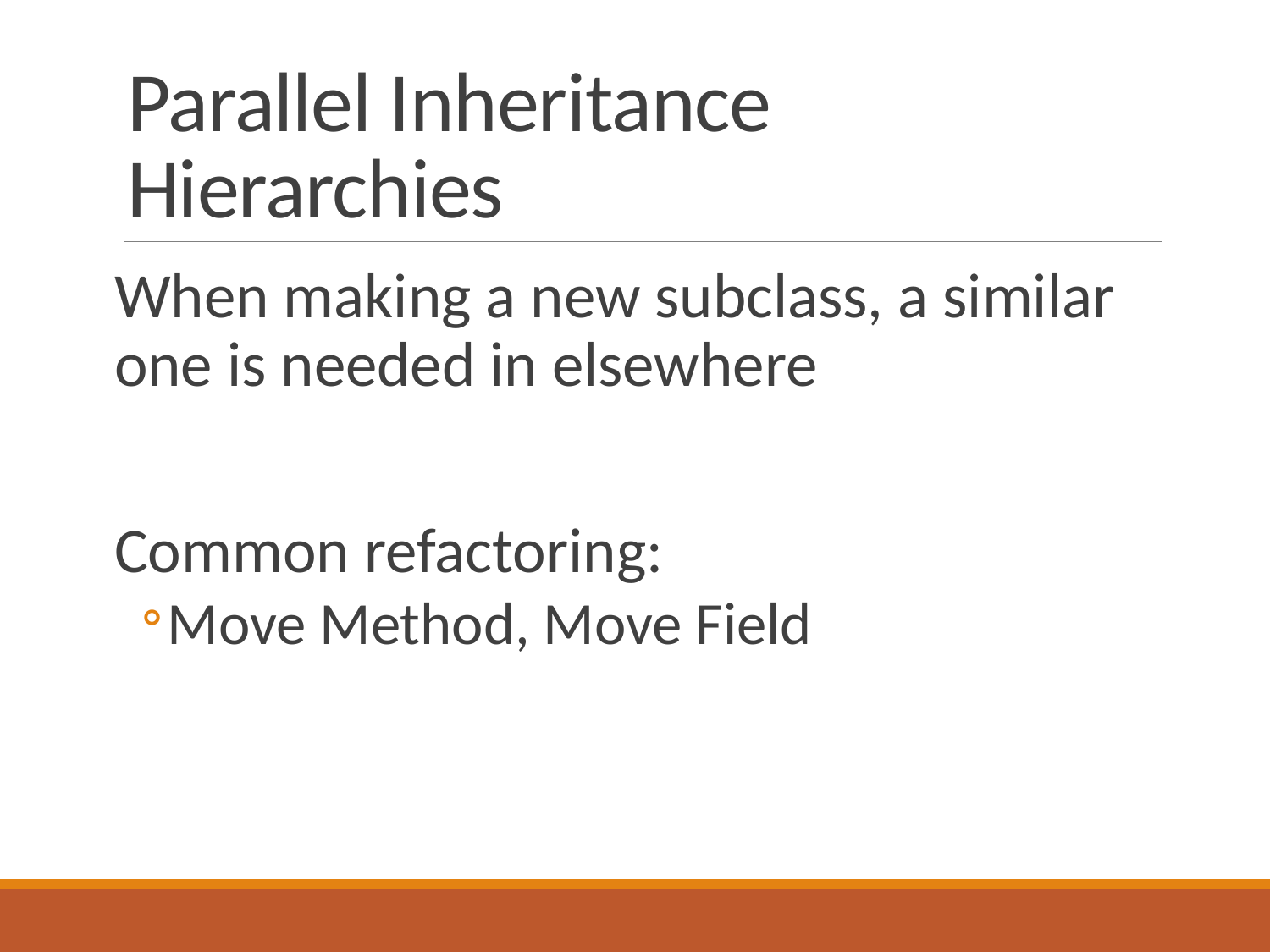

# Parallel Inheritance Hierarchies
When making a new subclass, a similar one is needed in elsewhere

Common refactoring:
Move Method, Move Field